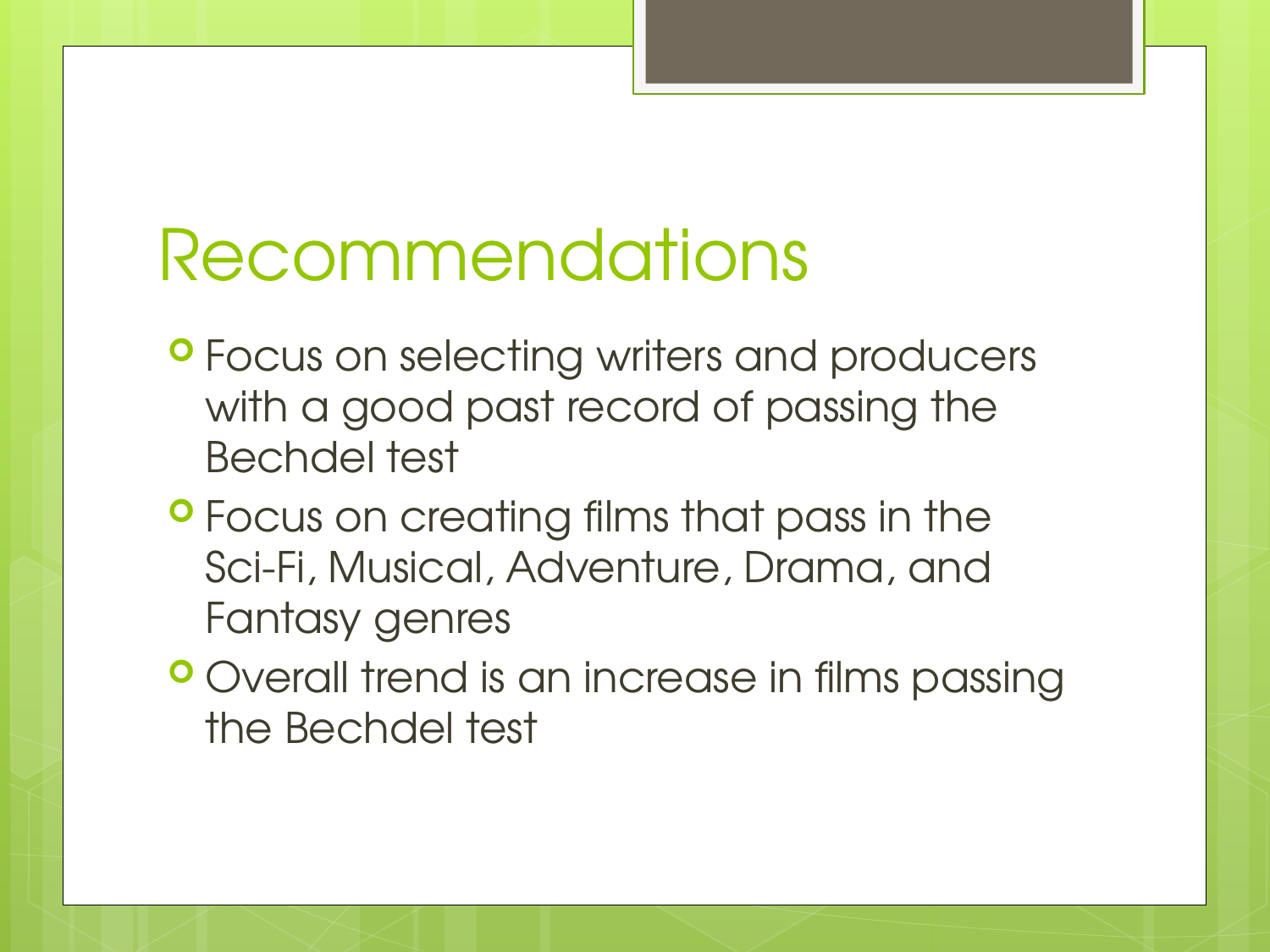

# Recommendations
Focus on selecting writers and producers with a good past record of passing the Bechdel test
Focus on creating films that pass in the Sci-Fi, Musical, Adventure, Drama, and Fantasy genres
Overall trend is an increase in films passing the Bechdel test